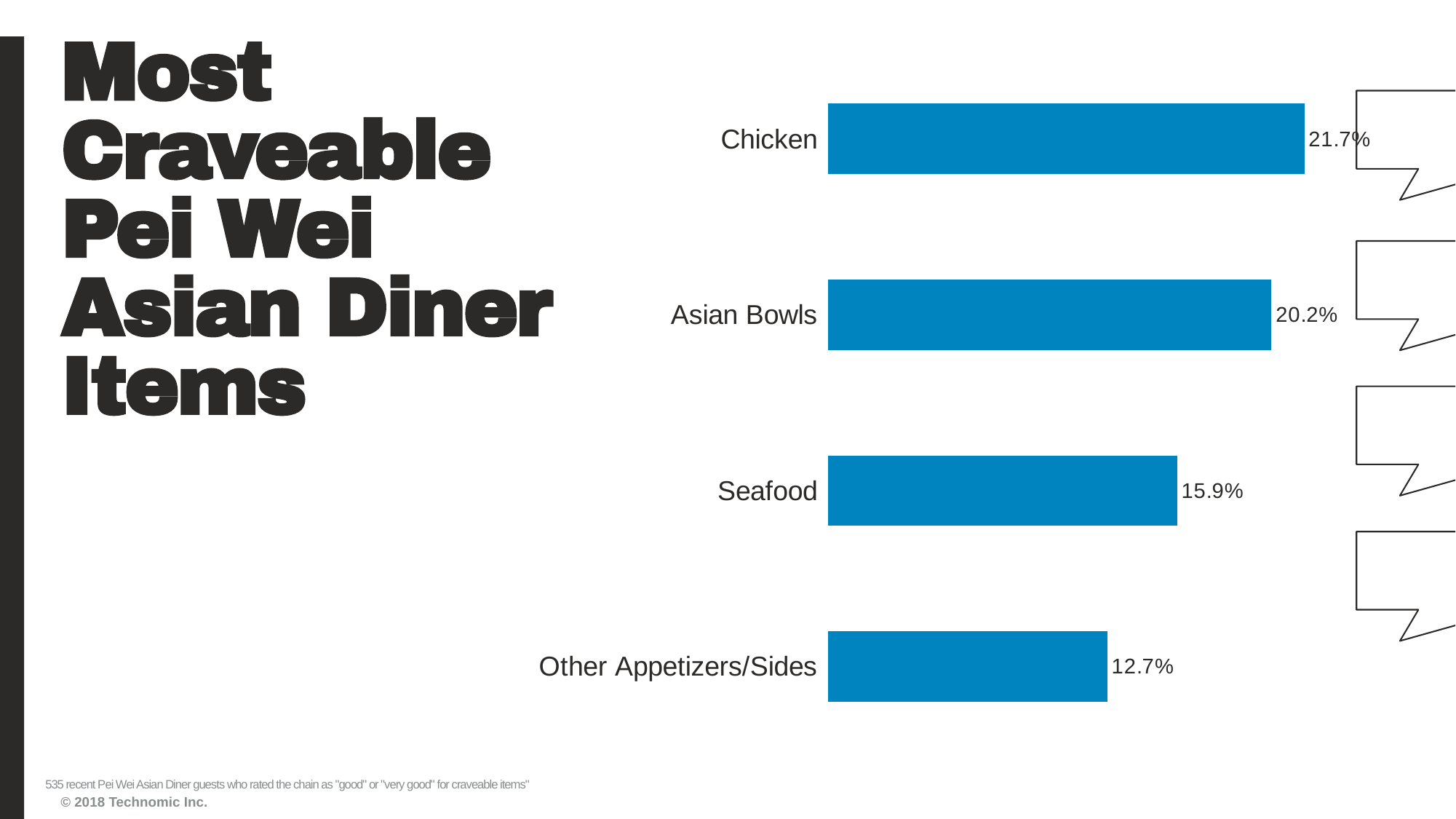

# Most Craveable Pei Wei Asian Diner Items

### Chart

| Category | Series1 |
|---|---|
| Other Appetizers/Sides | 0.127102804 |
| Seafood | 0.158878505 |
| Asian Bowls | 0.201869159 |
| Chicken | 0.21682243 |
535 recent Pei Wei Asian Diner guests who rated the chain as "good" or "very good" for craveable items"